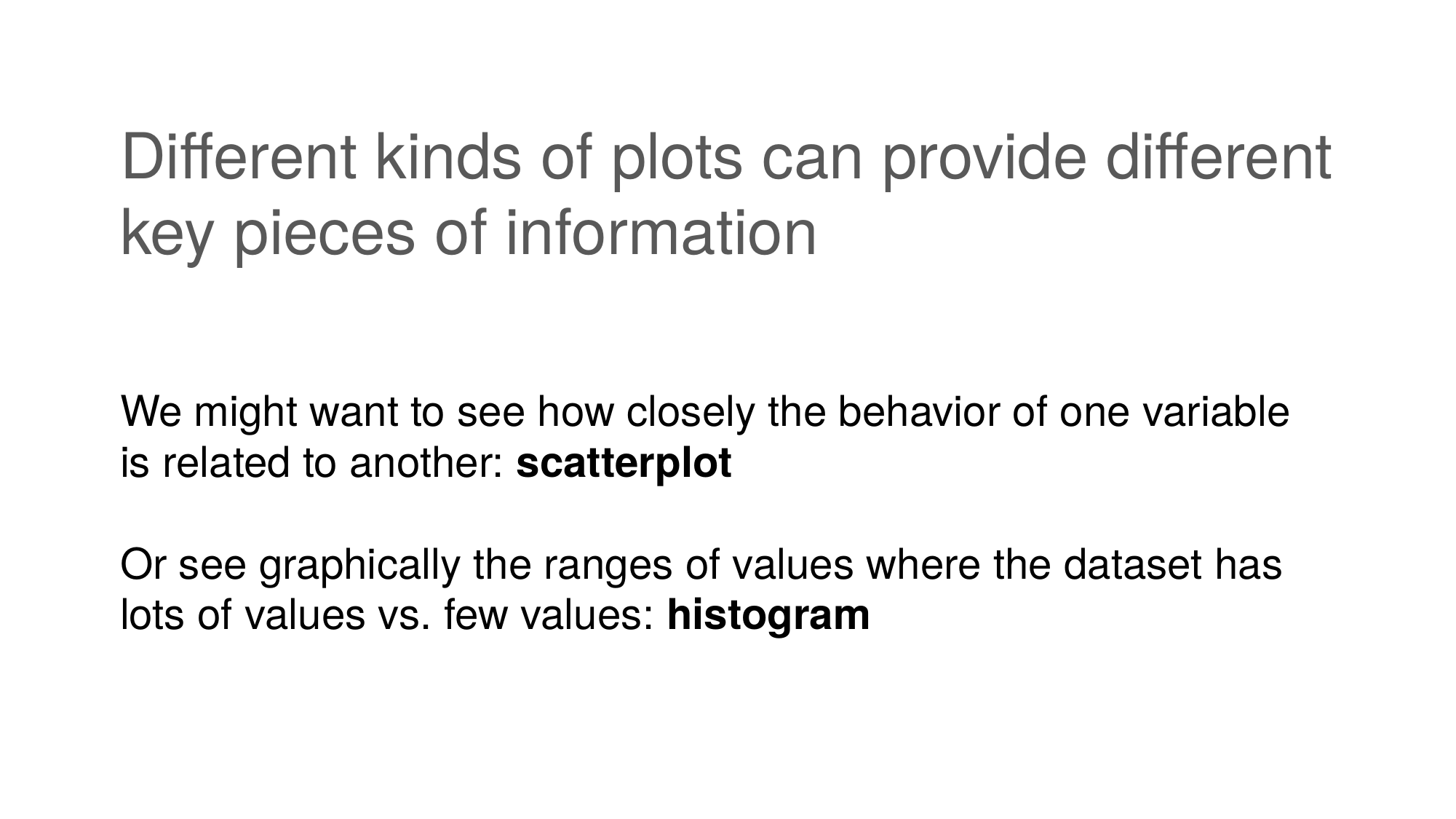

# Different kinds of plots can provide different key pieces of information

We might want to see how closely the behavior of one variable is related to another: scatterplot

Or see graphically the ranges of values where the dataset has lots of values vs. few values: histogram